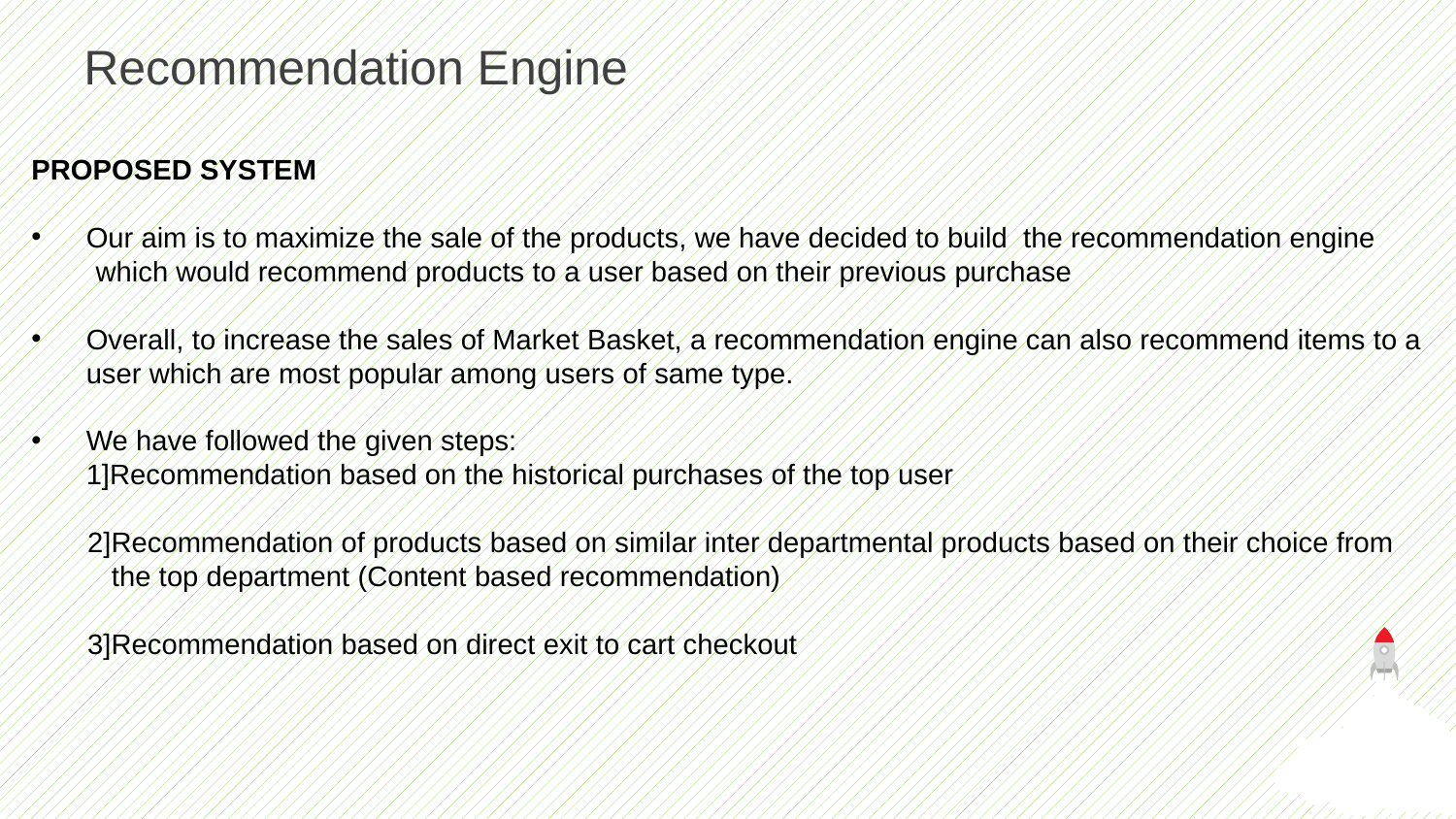

Recommendation Engine

PROPOSED SYSTEM

Our aim is to maximize the sale of the products, we have decided to build  the recommendation engine
        which would recommend products to a user based on their previous purchase

Overall, to increase the sales of Market Basket, a recommendation engine can also recommend items to a user which are most popular among users of same type.

We have followed the given steps:
1]Recommendation based on the historical purchases of the top user

       2]Recommendation of products based on similar inter departmental products based on their choice from
          the top department (Content based recommendation)

       3]Recommendation based on direct exit to cart checkout